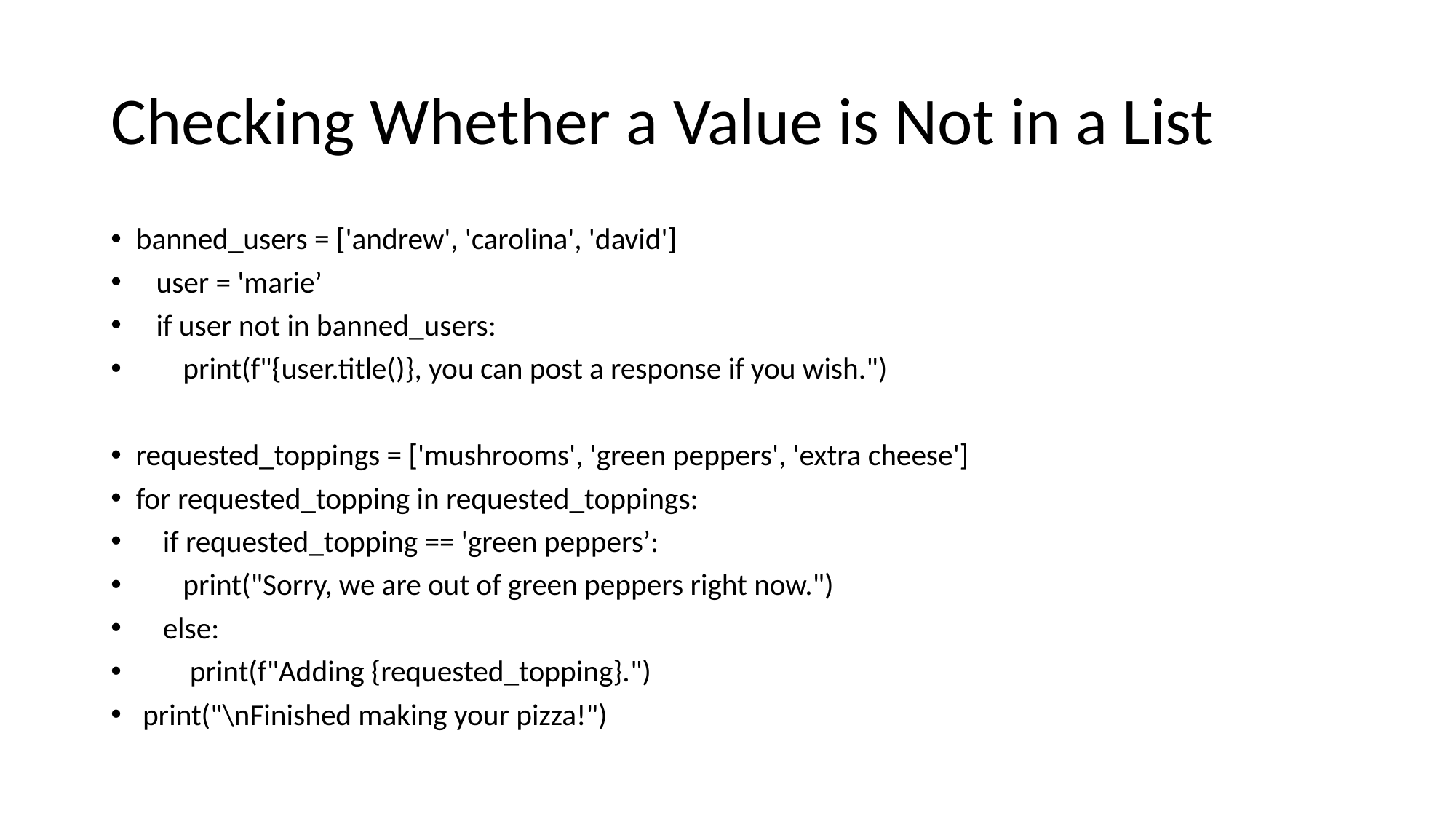

# Checking Whether a Value is Not in a List
banned_users = ['andrew', 'carolina', 'david']
   user = 'marie’
   if user not in banned_users:
       print(f"{user.title()}, you can post a response if you wish.")

requested_toppings = ['mushrooms', 'green peppers', 'extra cheese']
for requested_topping in requested_toppings:
    if requested_topping == 'green peppers’:
       print("Sorry, we are out of green peppers right now.")
    else:
        print(f"Adding {requested_topping}.")
 print("\nFinished making your pizza!")